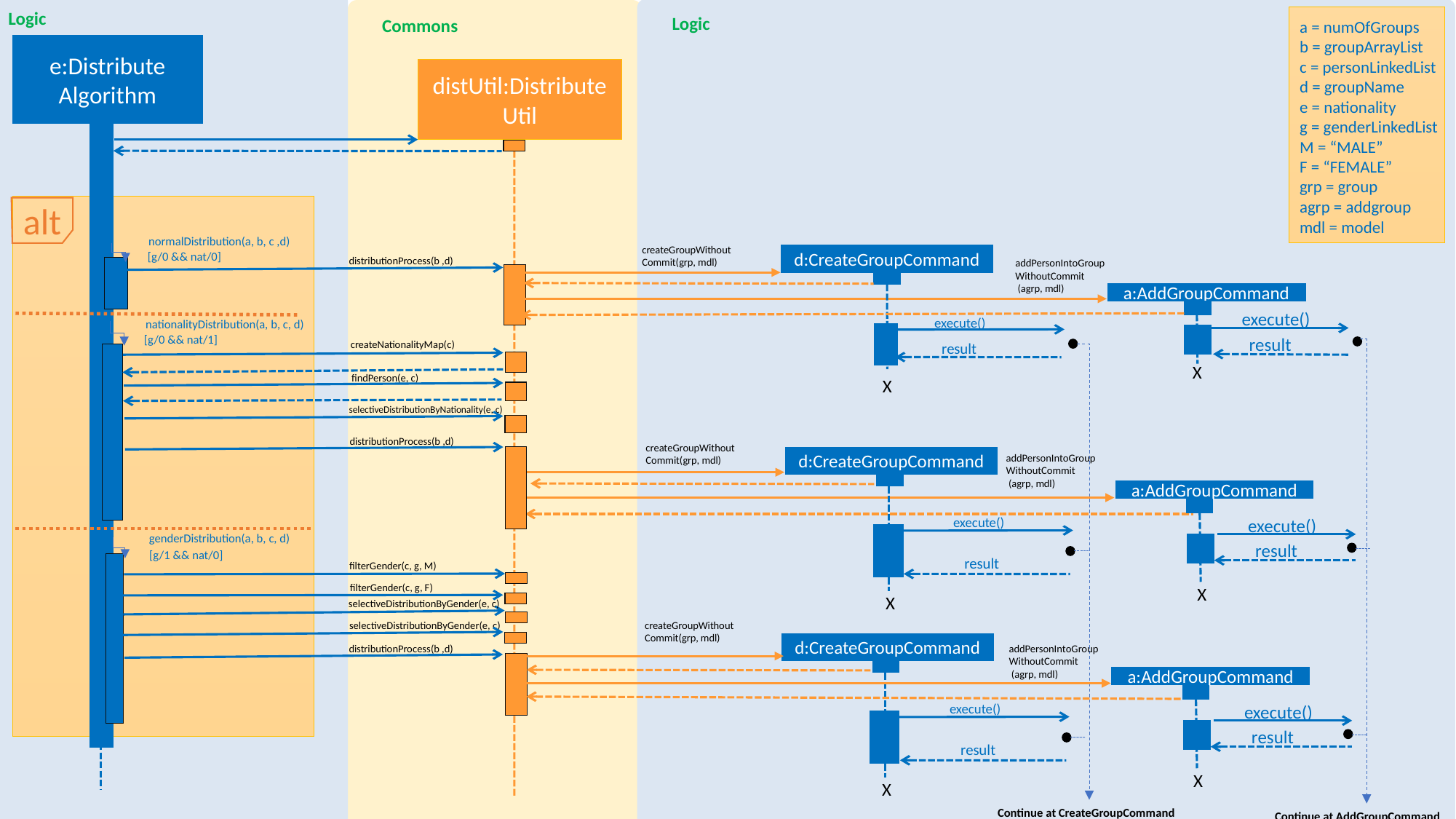

Logic

a = numOfGroups
b = groupArrayList
c = personLinkedList
d = groupName
e = nationality
g = genderLinkedList
M = “MALE”
F = “FEMALE”
grp = group
agrp = addgroup
mdl = model
Logic
Commons
e:Distribute
Algorithm
distUtil:Distribute
Util

alt
normalDistribution(a, b, c ,d)
createGroupWithout
Commit(grp, mdl)

[g/0 && nat/0]
d:CreateGroupCommand
distributionProcess(b ,d)
addPersonIntoGroup
WithoutCommit
 (agrp, mdl)

a:AddGroupCommand

execute()
execute()

nationalityDistribution(a, b, c, d)

[g/0 && nat/1]
result
createNationalityMap(c)
result

X
findPerson(e, c)
X

selectiveDistributionByNationality(e, c)

distributionProcess(b ,d)
createGroupWithout
Commit(grp, mdl)

addPersonIntoGroup
WithoutCommit
 (agrp, mdl)

d:CreateGroupCommand

a:AddGroupCommand

execute()

execute()

genderDistribution(a, b, c, d)
result

[g/1 && nat/0]

result
filterGender(c, g, M)

filterGender(c, g, F)
X
X
selectiveDistributionByGender(e, c)

selectiveDistributionByGender(e, c)
createGroupWithout
Commit(grp, mdl)

d:CreateGroupCommand
addPersonIntoGroup
WithoutCommit
 (agrp, mdl)

distributionProcess(b ,d)

a:AddGroupCommand

execute()

execute()

result

result
X
X
Continue at CreateGroupCommand
 Sequence Diagram
Continue at AddGroupCommand
 Sequence Diagram